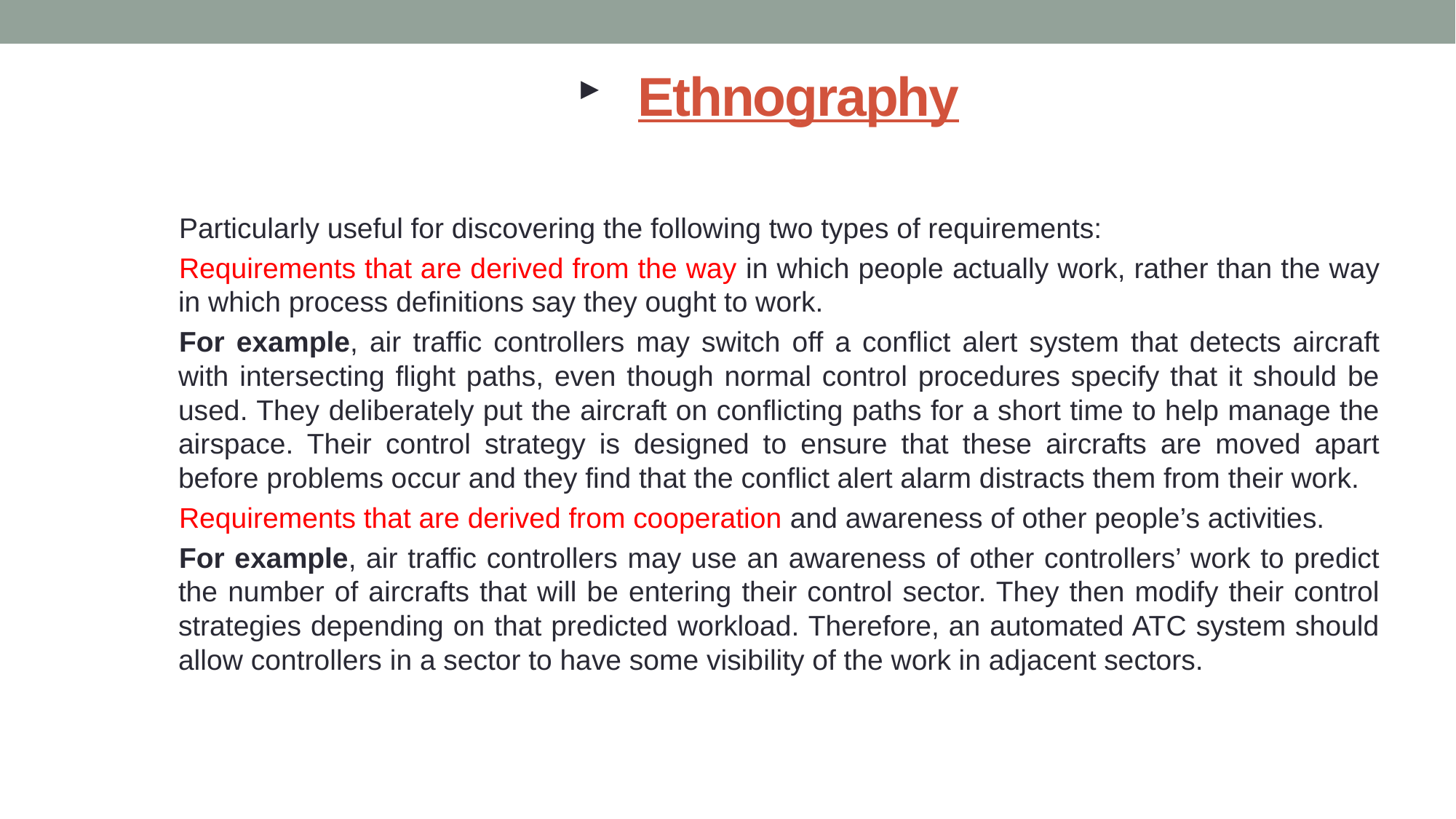

# Ethnography
Particularly useful for discovering the following two types of requirements:
Requirements that are derived from the way in which people actually work, rather than the way in which process definitions say they ought to work.
For example, air traffic controllers may switch off a conflict alert system that detects aircraft with intersecting flight paths, even though normal control procedures specify that it should be used. They deliberately put the aircraft on conflicting paths for a short time to help manage the airspace. Their control strategy is designed to ensure that these aircrafts are moved apart before problems occur and they find that the conflict alert alarm distracts them from their work.
Requirements that are derived from cooperation and awareness of other people’s activities.
For example, air traffic controllers may use an awareness of other controllers’ work to predict the number of aircrafts that will be entering their control sector. They then modify their control strategies depending on that predicted workload. Therefore, an automated ATC system should allow controllers in a sector to have some visibility of the work in adjacent sectors.